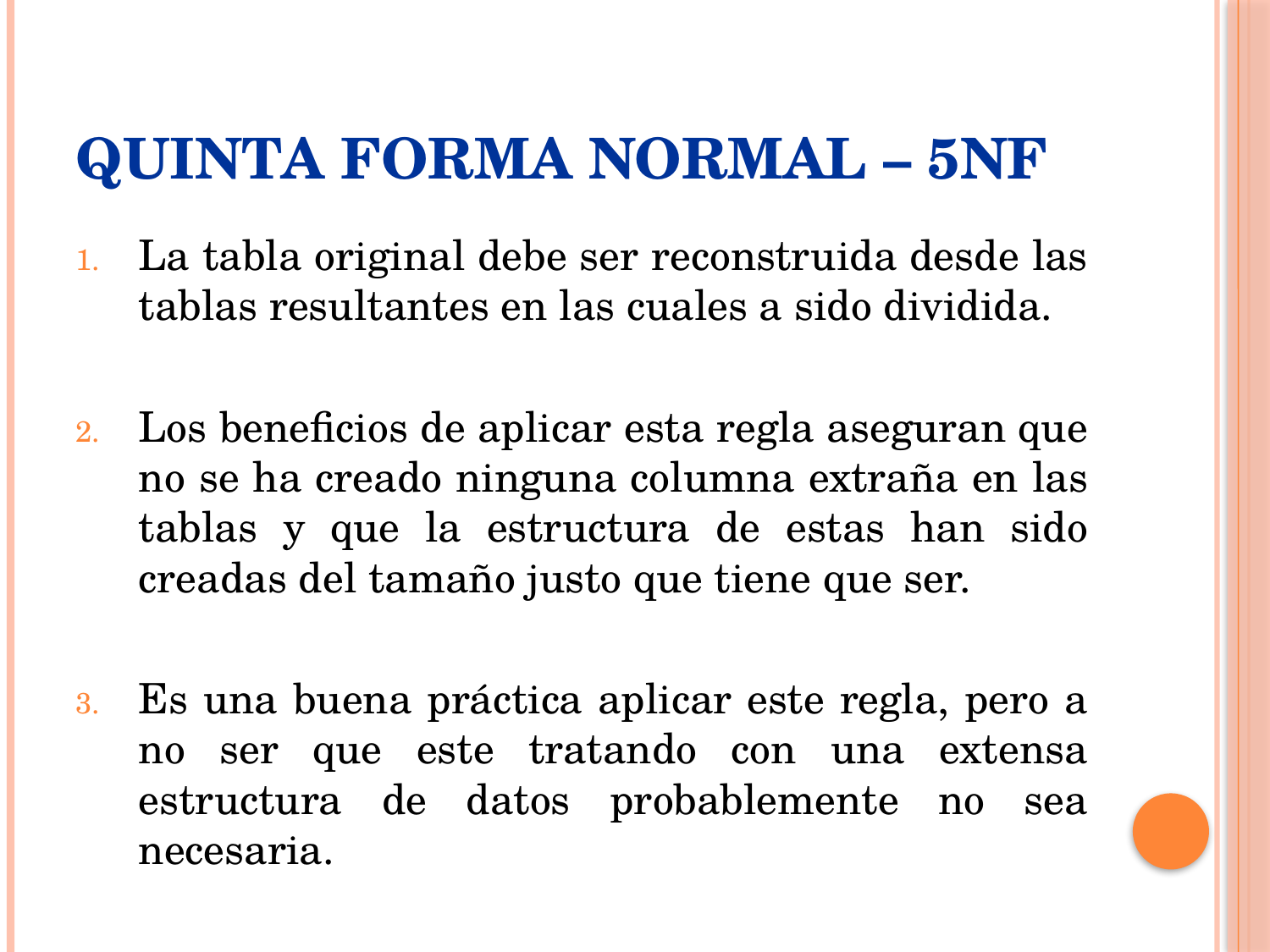

# quinta forma normal – 5nf
La tabla original debe ser reconstruida desde las tablas resultantes en las cuales a sido dividida.

Los beneficios de aplicar esta regla aseguran que no se ha creado ninguna columna extraña en las tablas y que la estructura de estas han sido creadas del tamaño justo que tiene que ser.

Es una buena práctica aplicar este regla, pero a no ser que este tratando con una extensa estructura de datos probablemente no sea necesaria.